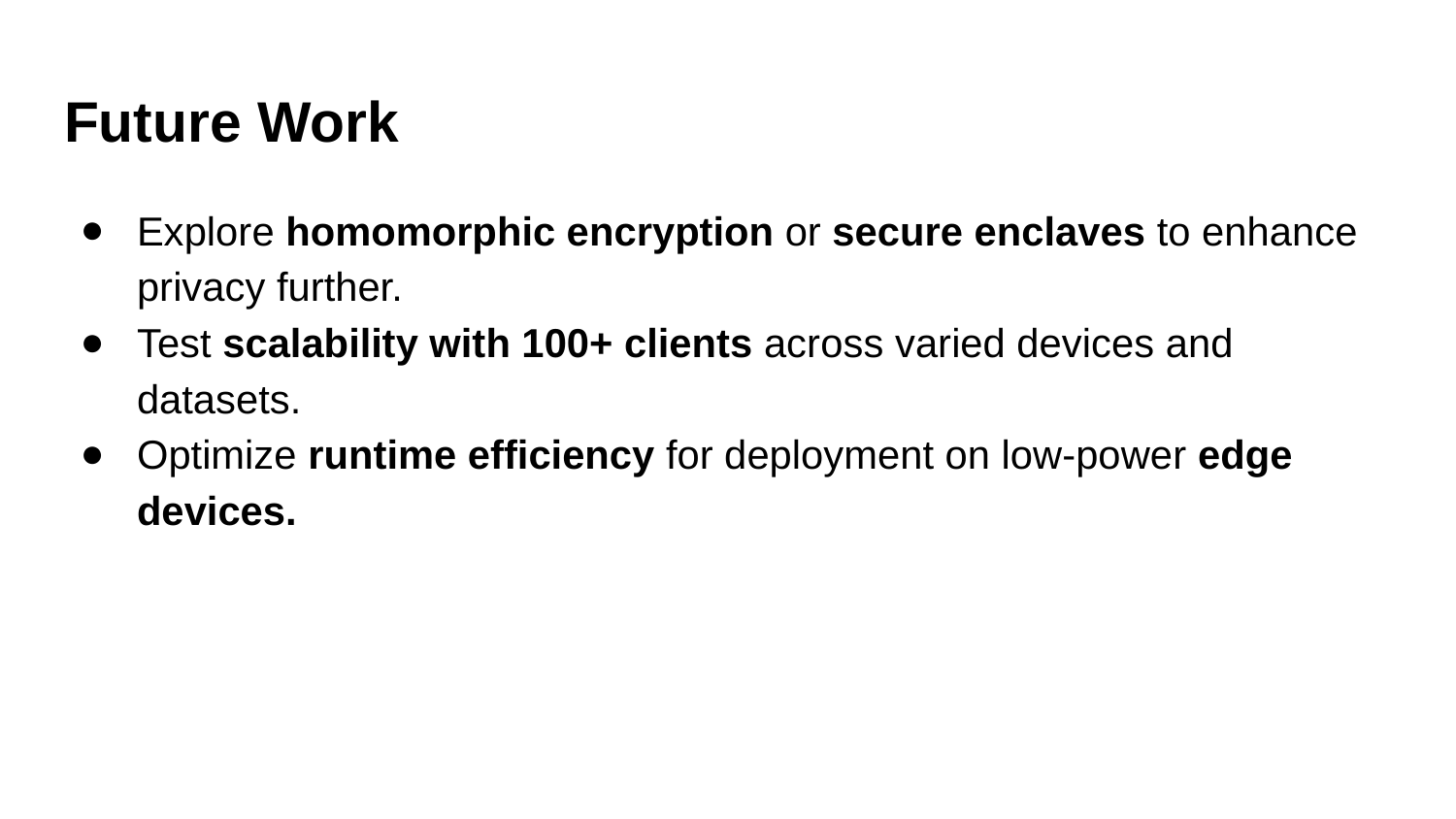

# Future Work
Explore homomorphic encryption or secure enclaves to enhance privacy further.
Test scalability with 100+ clients across varied devices and datasets.
Optimize runtime efficiency for deployment on low-power edge devices.